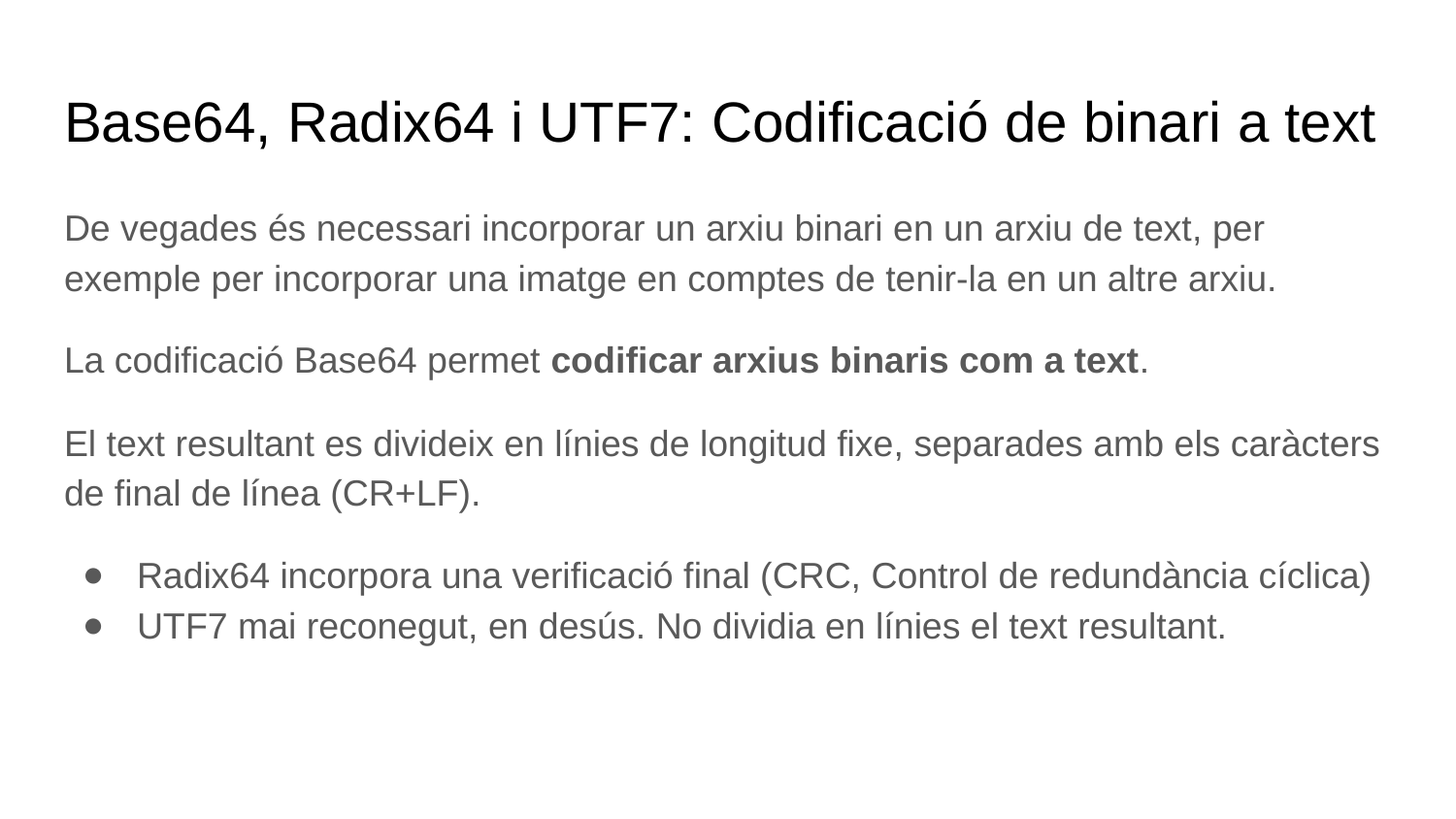

# Base64, Radix64 i UTF7: Codificació de binari a text
De vegades és necessari incorporar un arxiu binari en un arxiu de text, per exemple per incorporar una imatge en comptes de tenir-la en un altre arxiu.
La codificació Base64 permet codificar arxius binaris com a text.
El text resultant es divideix en línies de longitud fixe, separades amb els caràcters de final de línea (CR+LF).
Radix64 incorpora una verificació final (CRC, Control de redundància cíclica)
UTF7 mai reconegut, en desús. No dividia en línies el text resultant.